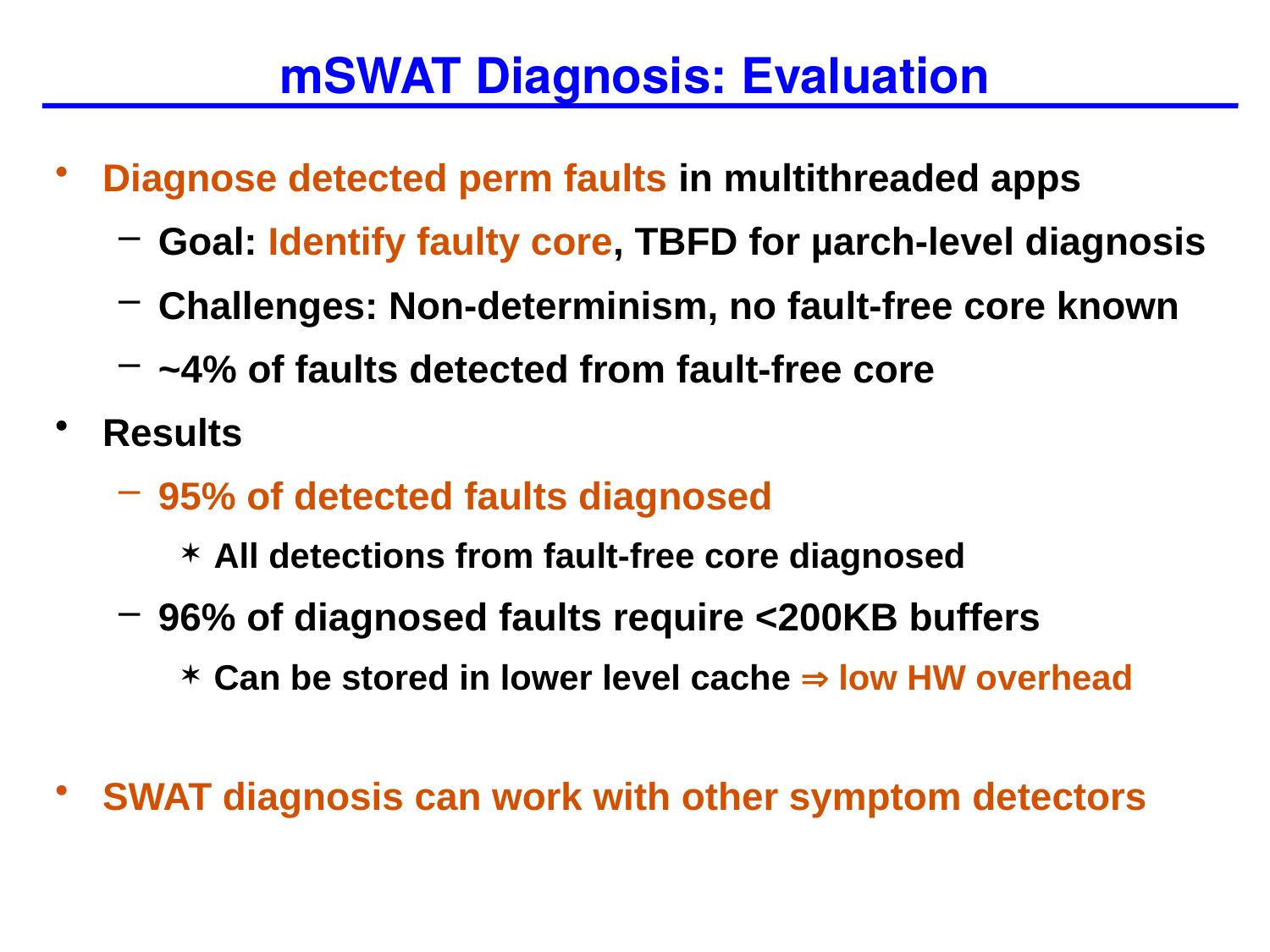

# mSWAT Diagnosis: Evaluation
Diagnose detected perm faults in multithreaded apps
Goal: Identify faulty core, TBFD for µarch-level diagnosis
Challenges: Non-determinism, no fault-free core known
~4% of faults detected from fault-free core
Results
95% of detected faults diagnosed
All detections from fault-free core diagnosed
96% of diagnosed faults require <200KB buffers
Can be stored in lower level cache ⇒ low HW overhead

SWAT diagnosis can work with other symptom detectors